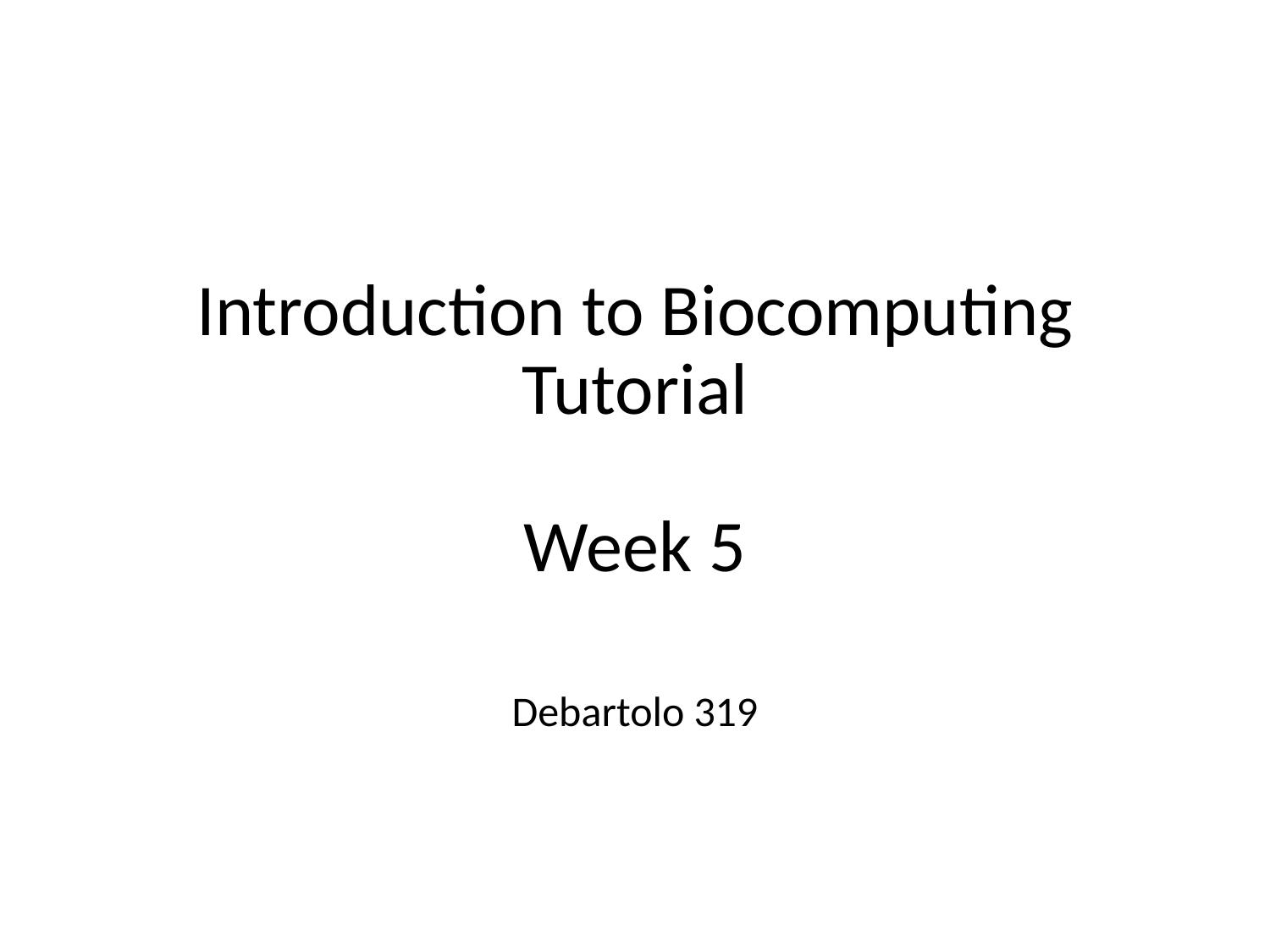

# Introduction to Biocomputing Tutorial Week 5
Debartolo 319